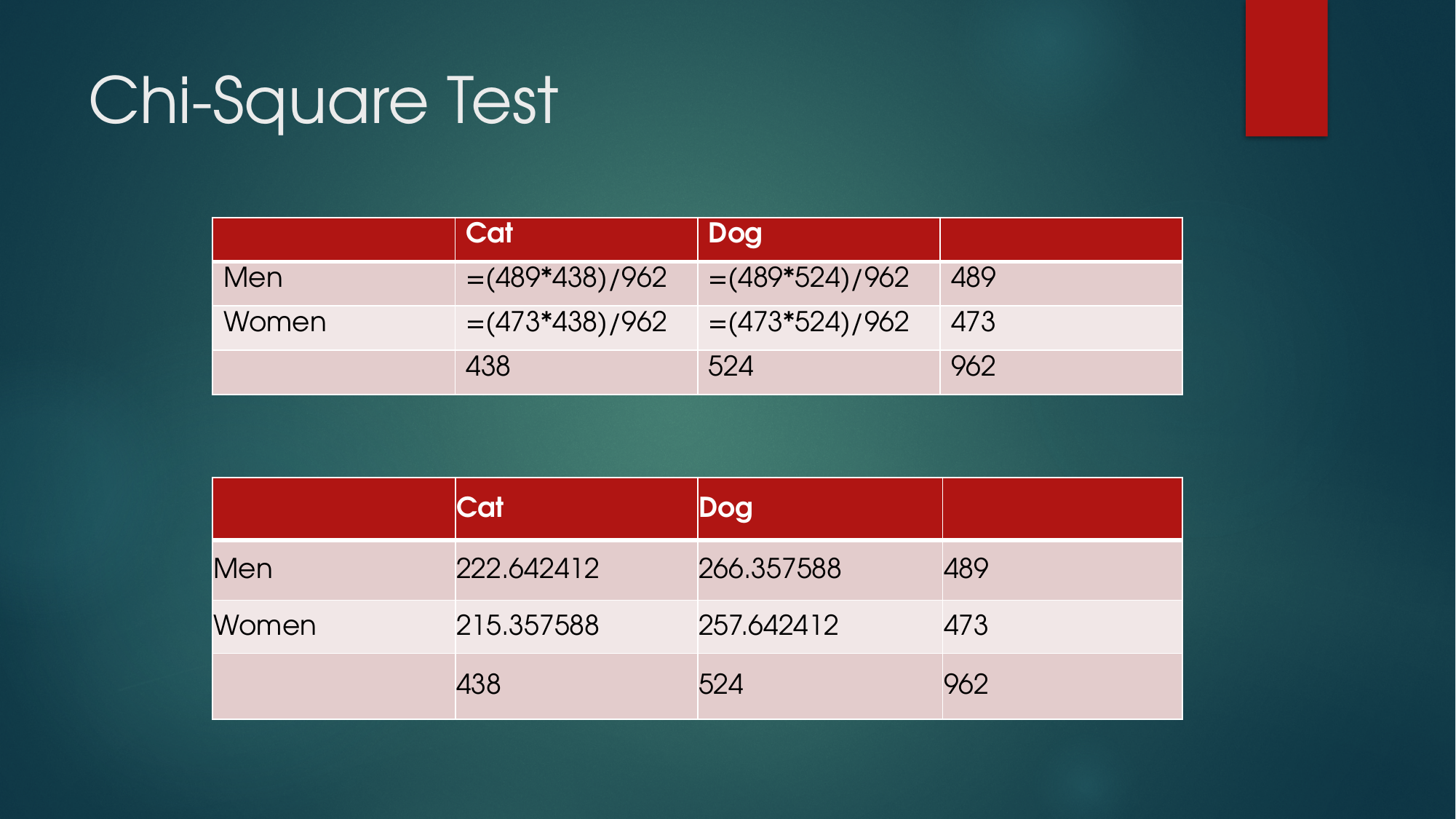

# Chi-Square Test
|  | Cat | Dog |  |
| --- | --- | --- | --- |
| Men | =(489\*438)/962 | =(489\*524)/962 | 489 |
| Women | =(473\*438)/962 | =(473\*524)/962 | 473 |
|  | 438 | 524 | 962 |
|  | Cat | Dog |  |
| --- | --- | --- | --- |
| Men | 222.642412 | 266.357588 | 489 |
| Women | 215.357588 | 257.642412 | 473 |
|  | 438 | 524 | 962 |